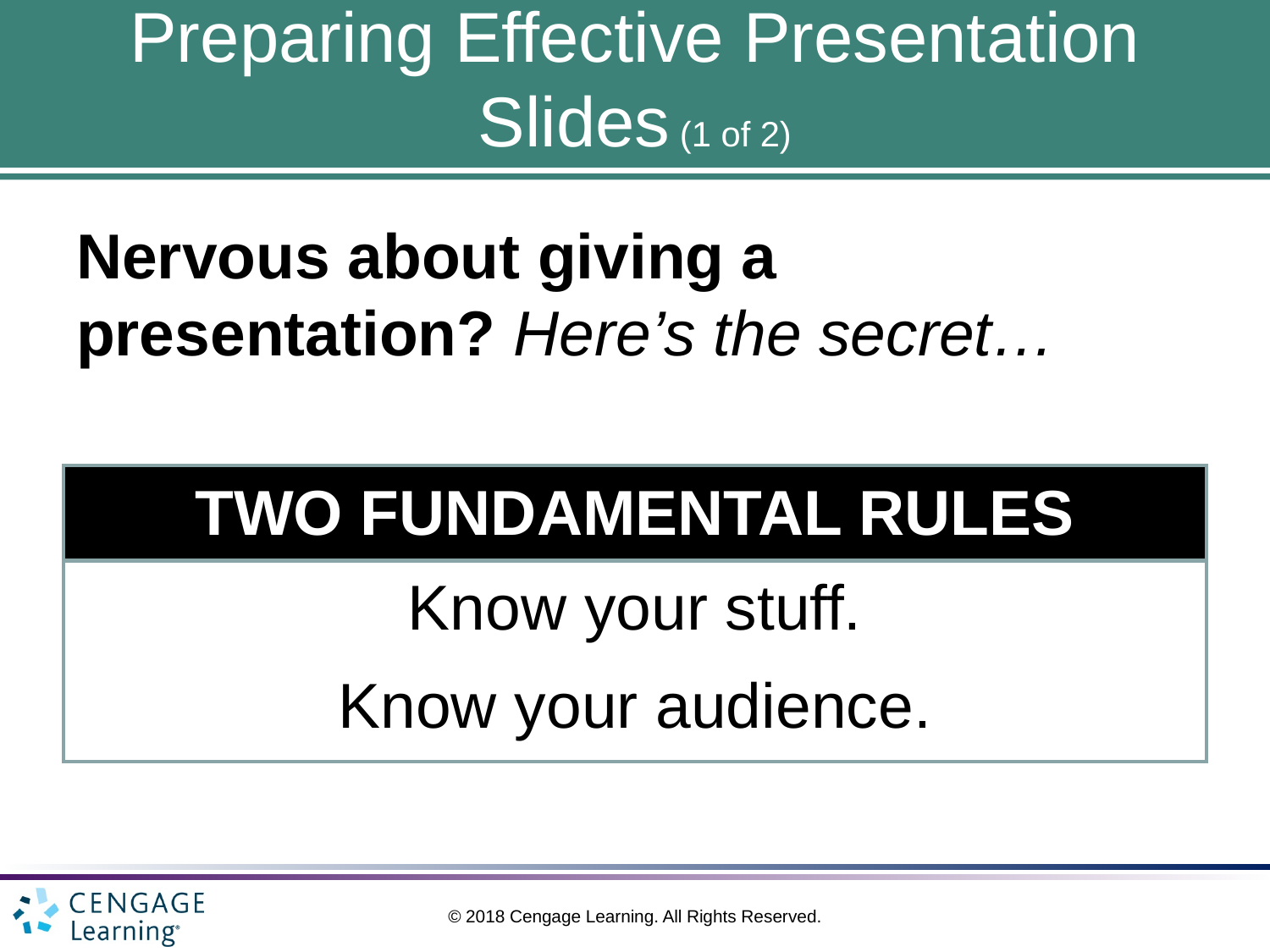

# Preparing Effective Presentation Slides (1 of 2)
Nervous about giving a presentation? Here’s the secret…
TWO FUNDAMENTAL RULES
Know your stuff.
Know your audience.